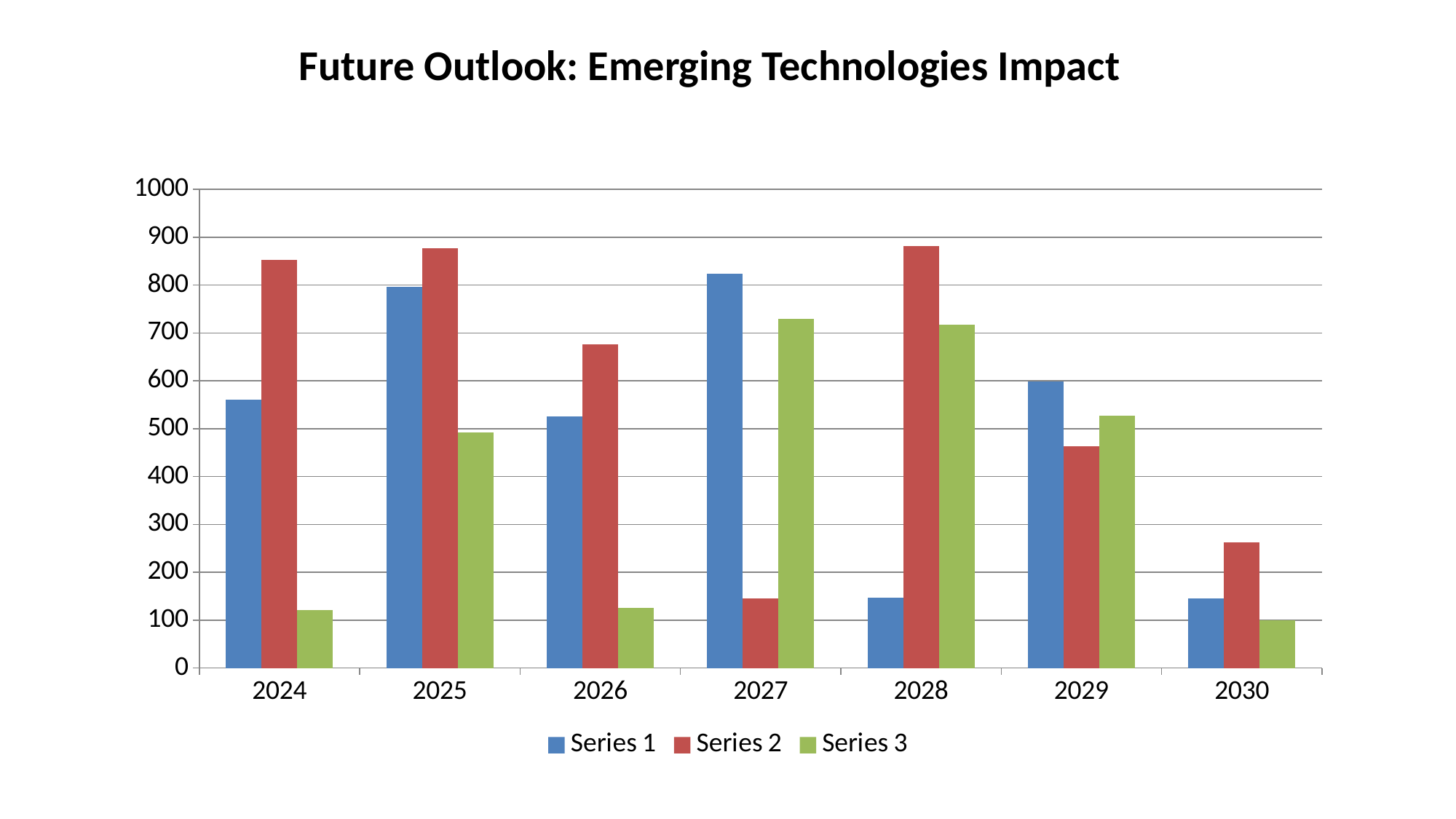

Future Outlook: Emerging Technologies Impact
#

### Chart

| Category | Series 1 | Series 2 | Series 3 |
|---|---|---|---|
| 2024 | 560.0 | 852.0 | 121.0 |
| 2025 | 797.0 | 877.0 | 492.0 |
| 2026 | 526.0 | 676.0 | 125.0 |
| 2027 | 824.0 | 145.0 | 729.0 |
| 2028 | 147.0 | 882.0 | 717.0 |
| 2029 | 598.0 | 464.0 | 527.0 |
| 2030 | 145.0 | 263.0 | 100.0 |